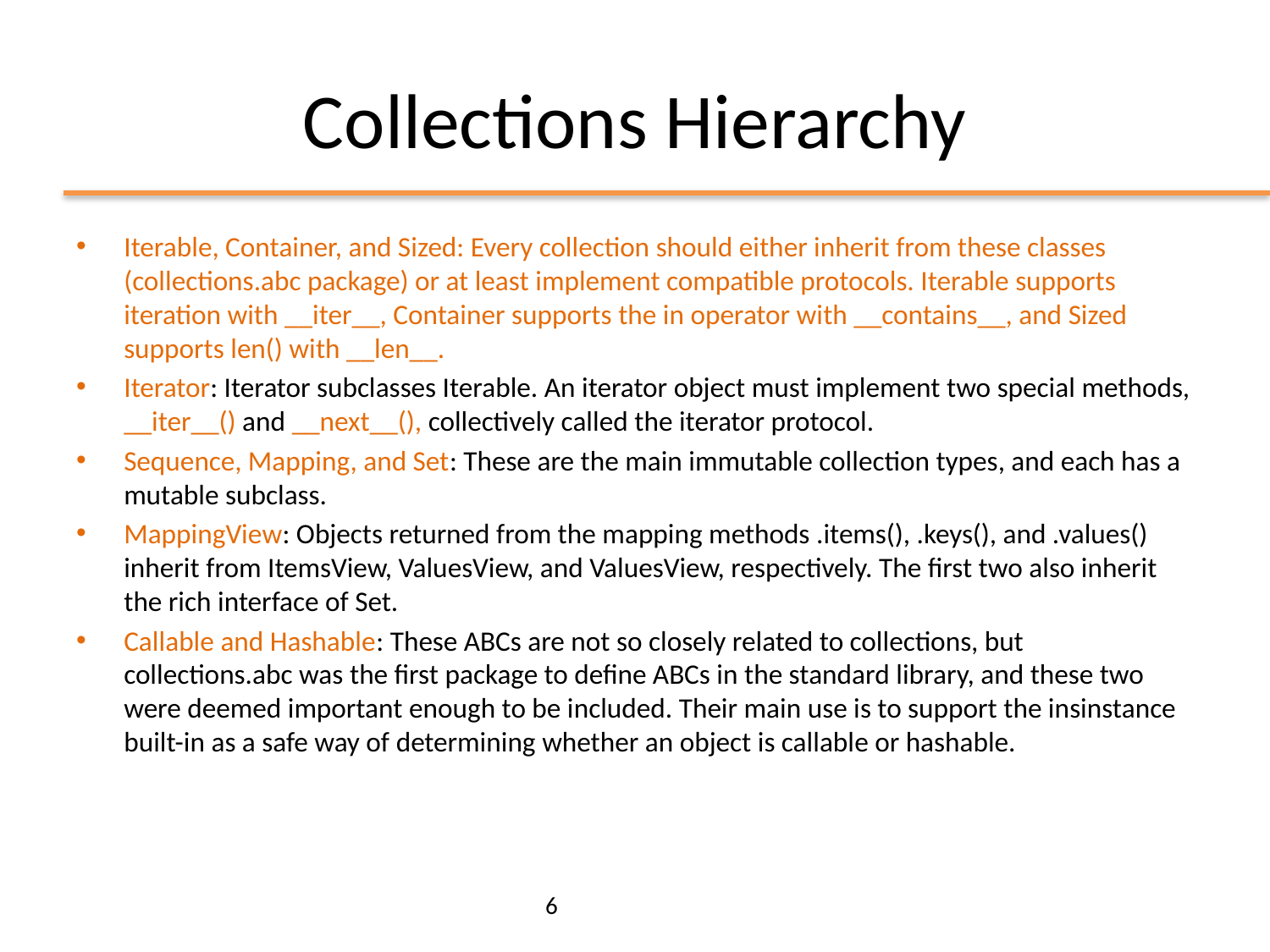

# Collections Hierarchy
Iterable, Container, and Sized: Every collection should either inherit from these classes (collections.abc package) or at least implement compatible protocols. Iterable supports iteration with __iter__, Container supports the in operator with __contains__, and Sized supports len() with __len__.
Iterator: Iterator subclasses Iterable. An iterator object must implement two special methods, __iter__() and __next__(), collectively called the iterator protocol.
Sequence, Mapping, and Set: These are the main immutable collection types, and each has a mutable subclass.
MappingView: Objects returned from the mapping methods .items(), .keys(), and .values() inherit from ItemsView, ValuesView, and ValuesView, respectively. The first two also inherit the rich interface of Set.
Callable and Hashable: These ABCs are not so closely related to collections, but collections.abc was the first package to define ABCs in the standard library, and these two were deemed important enough to be included. Their main use is to support the insinstance built-in as a safe way of determining whether an object is callable or hashable.
6